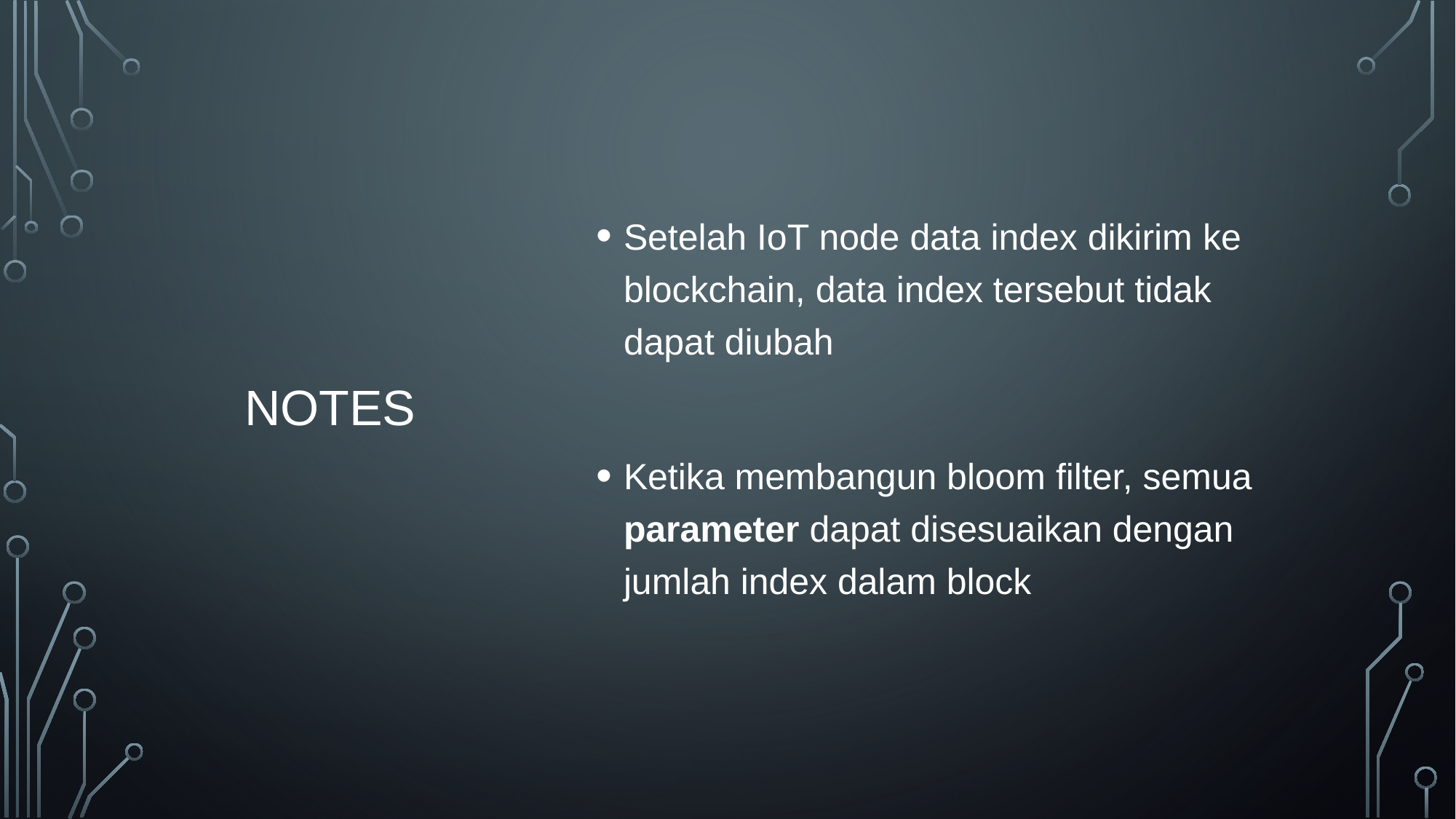

Setelah IoT node data index dikirim ke blockchain, data index tersebut tidak dapat diubah

Ketika membangun bloom filter, semua parameter dapat disesuaikan dengan jumlah index dalam block
NOTES